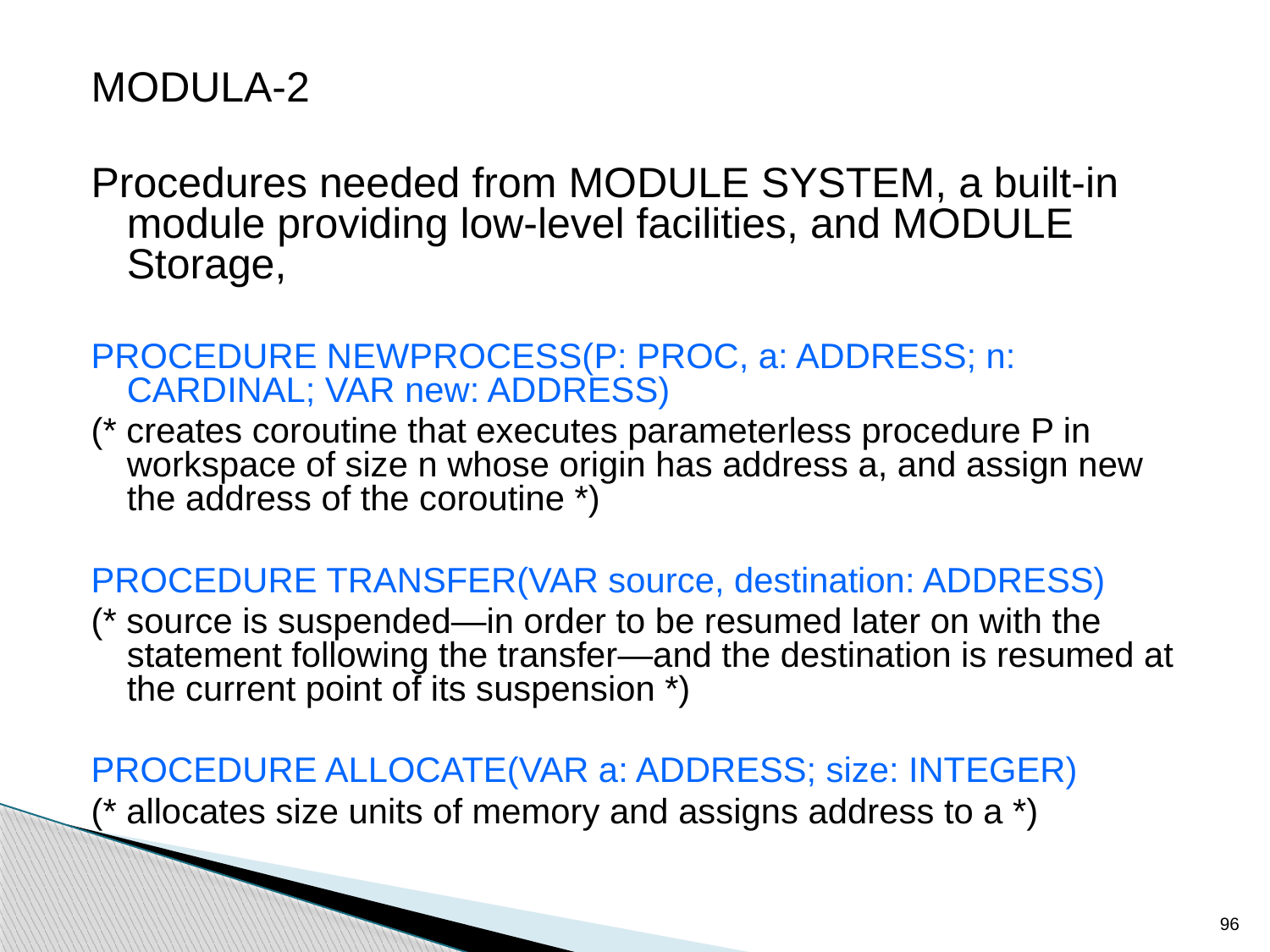

MODULA-2

Procedures needed from MODULE SYSTEM, a built-in module providing low-level facilities, and MODULE Storage,

PROCEDURE NEWPROCESS(P: PROC, a: ADDRESS; n: CARDINAL; VAR new: ADDRESS)
(* creates coroutine that executes parameterless procedure P in workspace of size n whose origin has address a, and assign new the address of the coroutine *)

PROCEDURE TRANSFER(VAR source, destination: ADDRESS)
(* source is suspended—in order to be resumed later on with the statement following the transfer—and the destination is resumed at the current point of its suspension *)

PROCEDURE ALLOCATE(VAR a: ADDRESS; size: INTEGER)
(* allocates size units of memory and assigns address to a *)
96